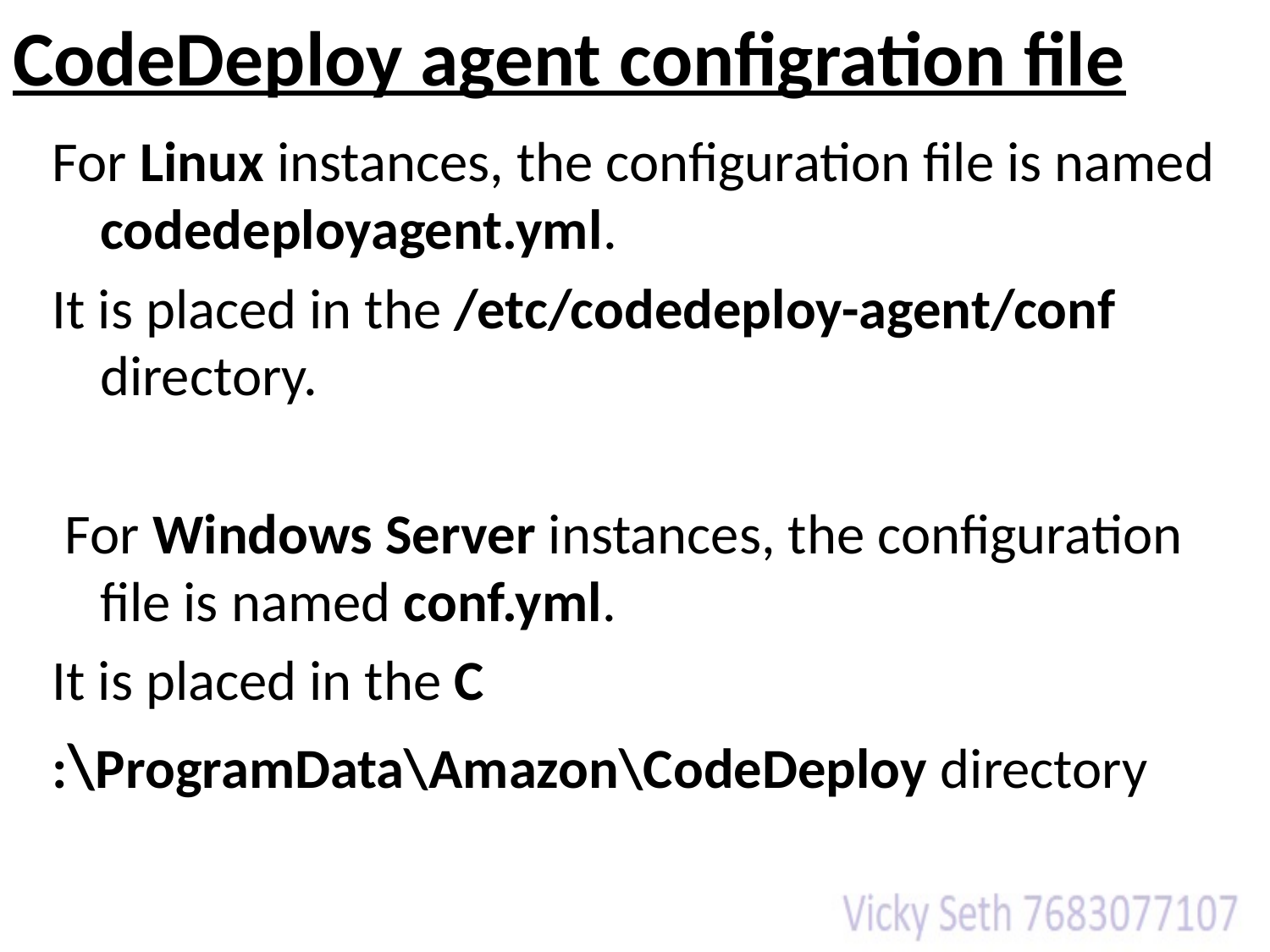

# CodeDeploy agent configration file
For Linux instances, the configuration file is named codedeployagent.yml.
It is placed in the /etc/codedeploy-agent/conf directory.

 For Windows Server instances, the configuration file is named conf.yml.
It is placed in the C
:\ProgramData\Amazon\CodeDeploy directory